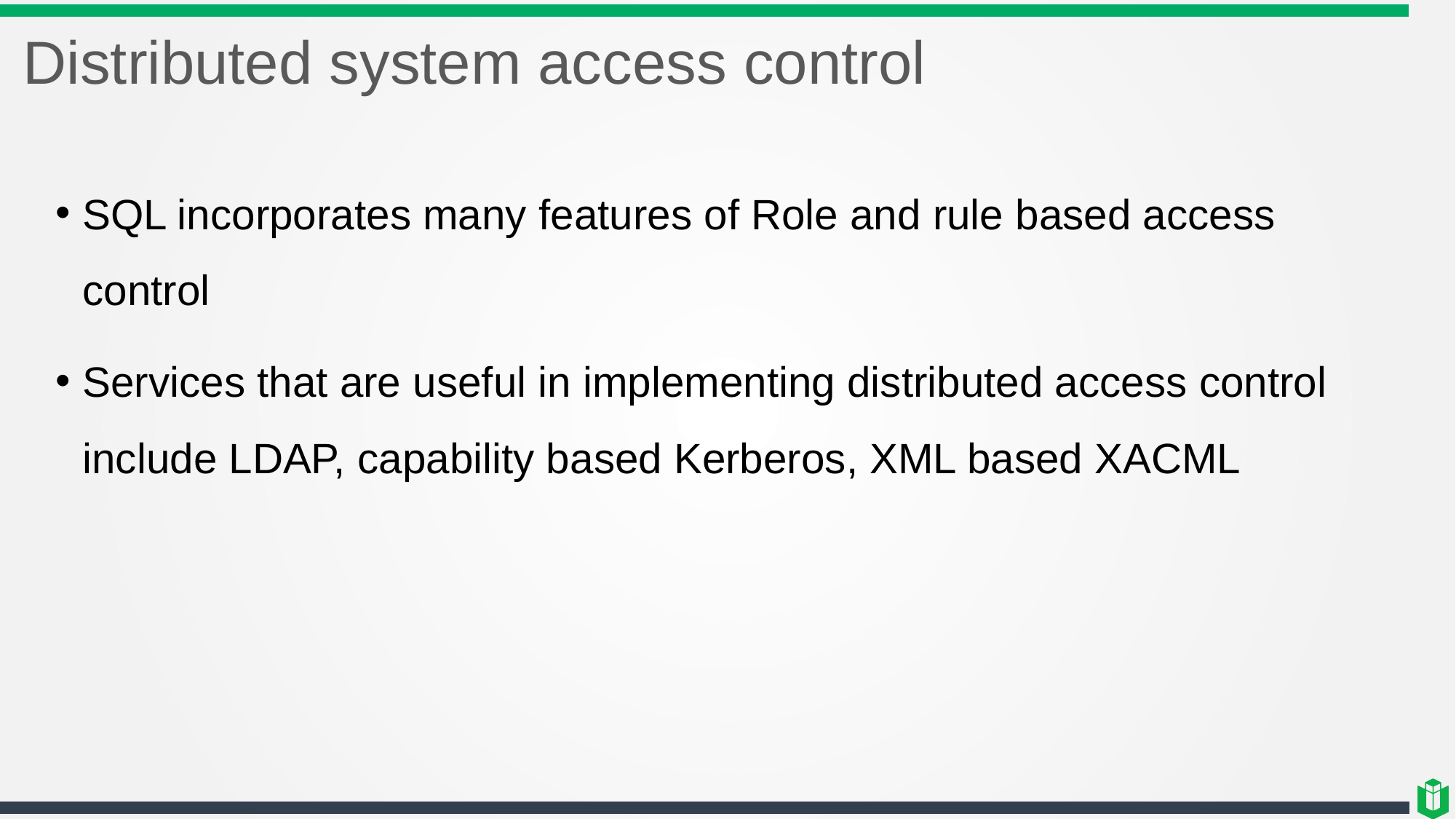

# Distributed system access control

SQL incorporates many features of Role and rule based access control
Services that are useful in implementing distributed access control include LDAP, capability based Kerberos, XML based XACML